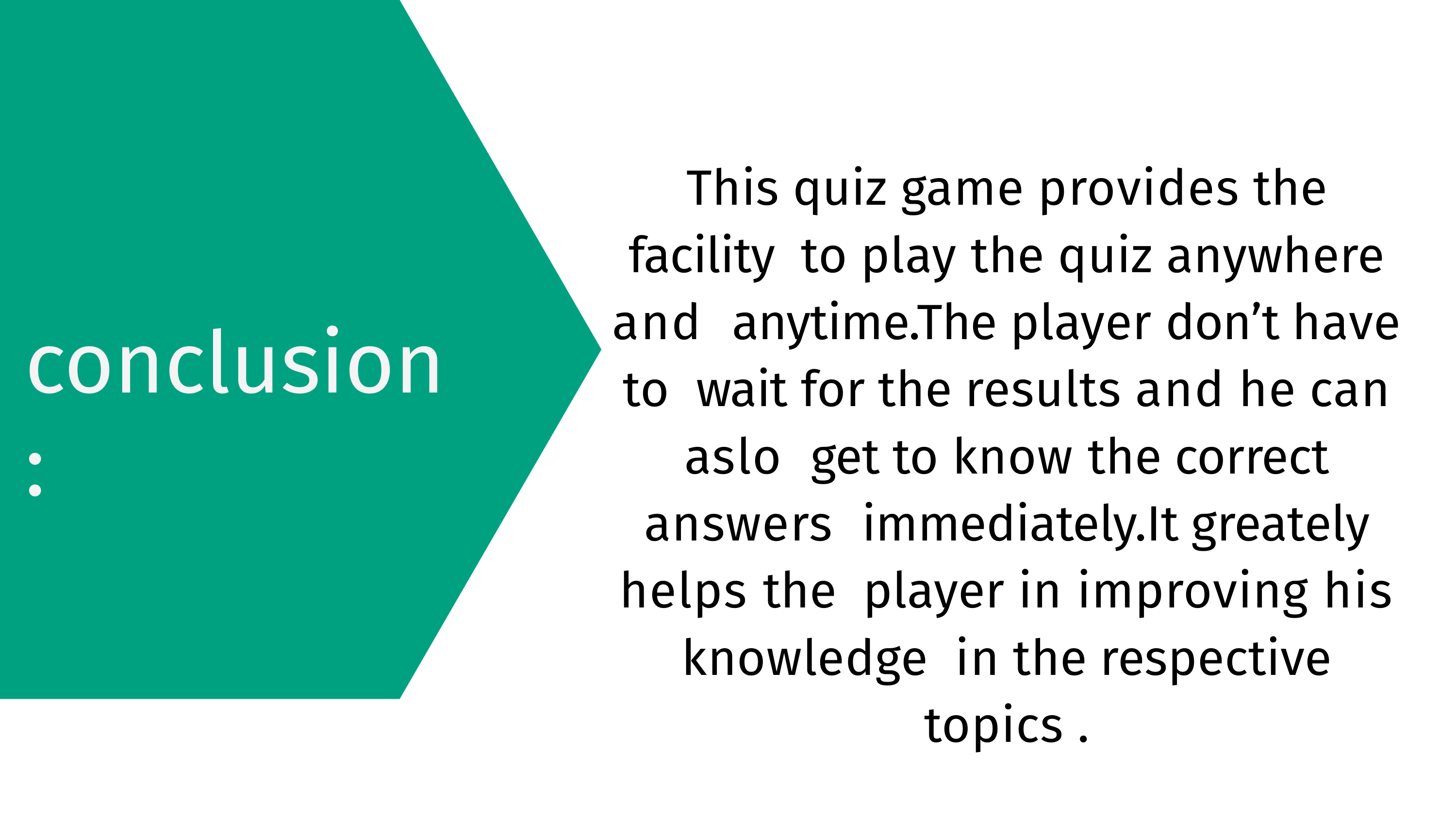

This quiz game provides the facility  to play the quiz anywhere and  anytime.The player don’t have to  wait for the results and he can aslo  get to know the correct answers  immediately.It greately helps the  player in improving his knowledge  in the respective topics .
# conclusion: